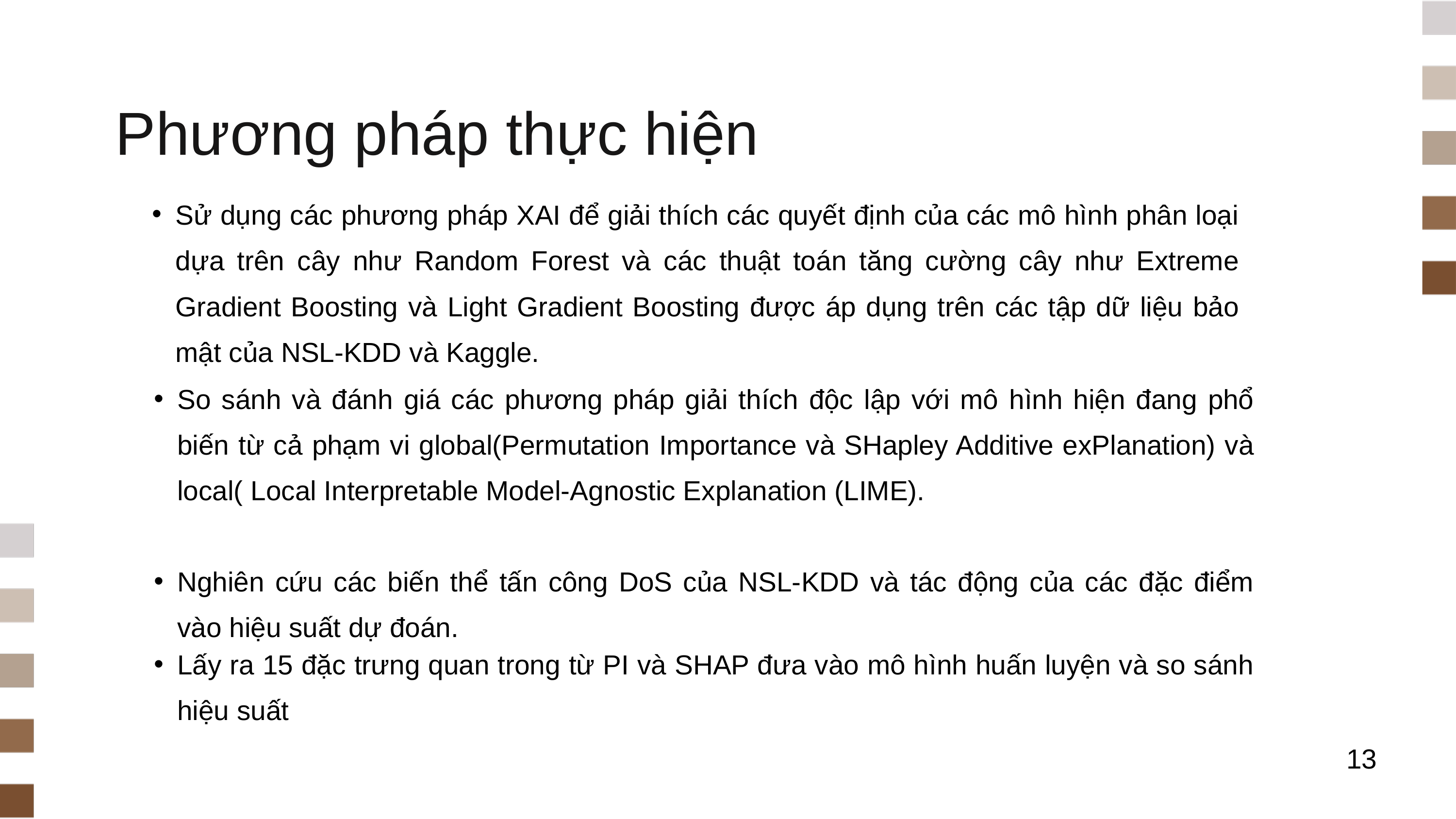

Phương pháp thực hiện
NAME SURNAME
Sử dụng các phương pháp XAI để giải thích các quyết định của các mô hình phân loại dựa trên cây như Random Forest và các thuật toán tăng cường cây như Extreme Gradient Boosting và Light Gradient Boosting được áp dụng trên các tập dữ liệu bảo mật của NSL-KDD và Kaggle.

So sánh và đánh giá các phương pháp giải thích độc lập với mô hình hiện đang phổ biến từ cả phạm vi global(Permutation Importance và SHapley Additive exPlanation) và local( Local Interpretable Model-Agnostic Explanation (LIME).

Nghiên cứu các biến thể tấn công DoS của NSL-KDD và tác động của các đặc điểm vào hiệu suất dự đoán.

Lấy ra 15 đặc trưng quan trong từ PI và SHAP đưa vào mô hình huấn luyện và so sánh hiệu suất
13